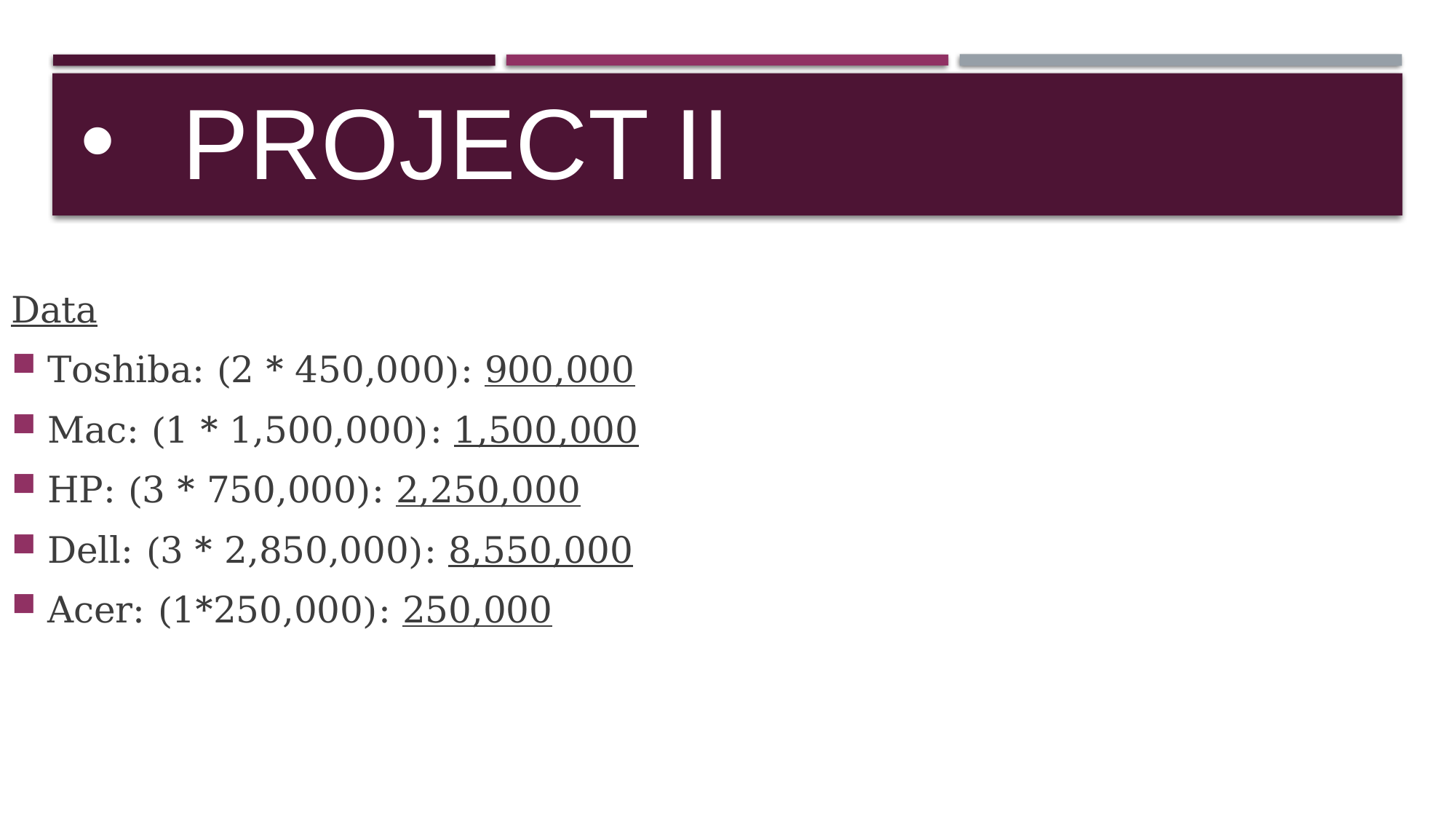

# PROJECT II
Data
Toshiba: (2 * 450,000): 900,000
Mac: (1 * 1,500,000): 1,500,000
HP: (3 * 750,000): 2,250,000
Dell: (3 * 2,850,000): 8,550,000
Acer: (1*250,000): 250,000